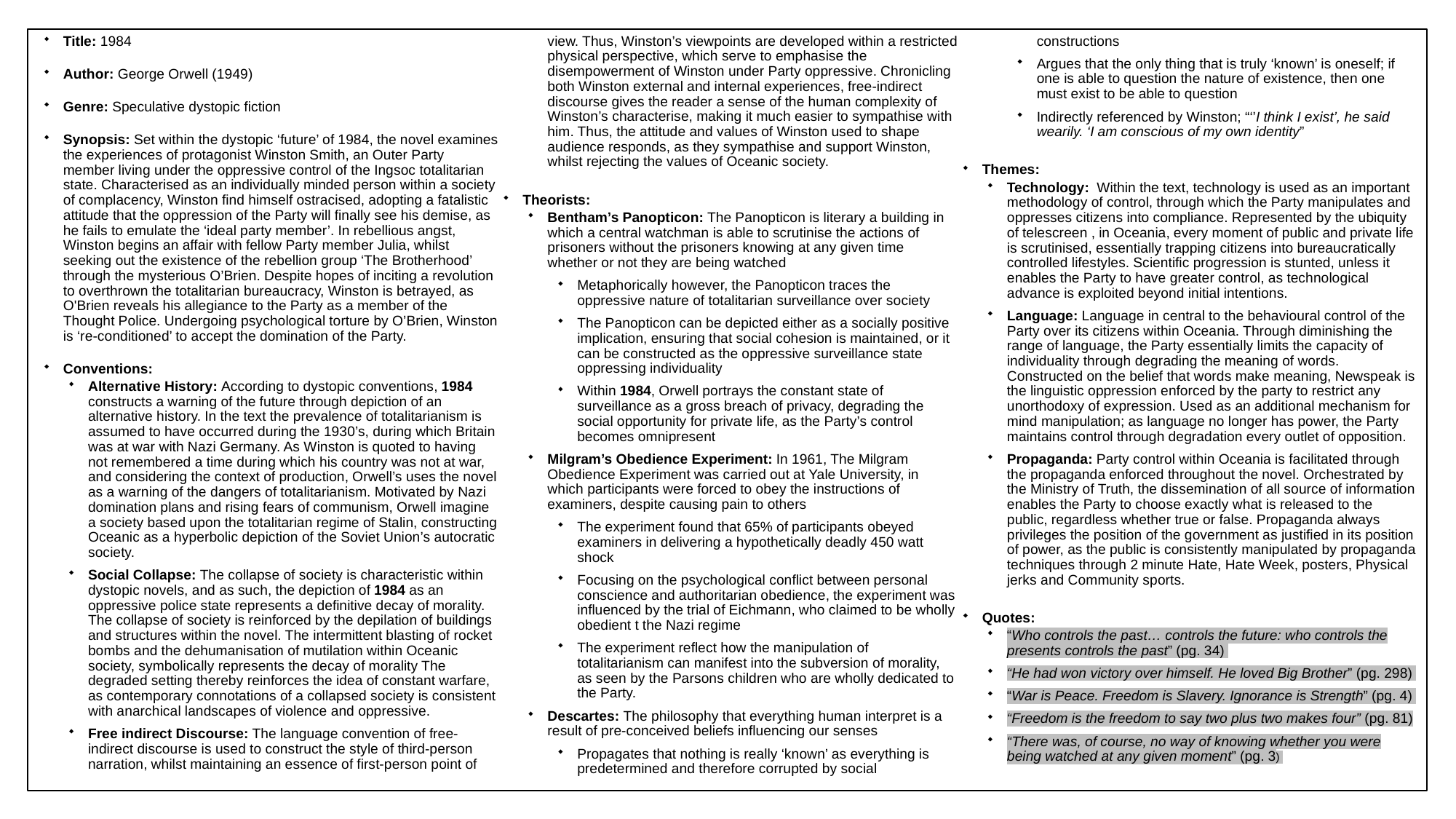

Title: 1984
Author: George Orwell (1949)
Genre: Speculative dystopic fiction
Synopsis: Set within the dystopic ‘future’ of 1984, the novel examines the experiences of protagonist Winston Smith, an Outer Party member living under the oppressive control of the Ingsoc totalitarian state. Characterised as an individually minded person within a society of complacency, Winston find himself ostracised, adopting a fatalistic attitude that the oppression of the Party will finally see his demise, as he fails to emulate the ‘ideal party member’. In rebellious angst, Winston begins an affair with fellow Party member Julia, whilst seeking out the existence of the rebellion group ‘The Brotherhood’ through the mysterious O’Brien. Despite hopes of inciting a revolution to overthrown the totalitarian bureaucracy, Winston is betrayed, as O'Brien reveals his allegiance to the Party as a member of the Thought Police. Undergoing psychological torture by O’Brien, Winston is ‘re-conditioned’ to accept the domination of the Party.
Conventions:
Alternative History: According to dystopic conventions, 1984 constructs a warning of the future through depiction of an alternative history. In the text the prevalence of totalitarianism is assumed to have occurred during the 1930’s, during which Britain was at war with Nazi Germany. As Winston is quoted to having not remembered a time during which his country was not at war, and considering the context of production, Orwell’s uses the novel as a warning of the dangers of totalitarianism. Motivated by Nazi domination plans and rising fears of communism, Orwell imagine a society based upon the totalitarian regime of Stalin, constructing Oceanic as a hyperbolic depiction of the Soviet Union’s autocratic society.
Social Collapse: The collapse of society is characteristic within dystopic novels, and as such, the depiction of 1984 as an oppressive police state represents a definitive decay of morality. The collapse of society is reinforced by the depilation of buildings and structures within the novel. The intermittent blasting of rocket bombs and the dehumanisation of mutilation within Oceanic society, symbolically represents the decay of morality The degraded setting thereby reinforces the idea of constant warfare, as contemporary connotations of a collapsed society is consistent with anarchical landscapes of violence and oppressive.
Free indirect Discourse: The language convention of free-indirect discourse is used to construct the style of third-person narration, whilst maintaining an essence of first-person point of view. Thus, Winston’s viewpoints are developed within a restricted physical perspective, which serve to emphasise the disempowerment of Winston under Party oppressive. Chronicling both Winston external and internal experiences, free-indirect discourse gives the reader a sense of the human complexity of Winston’s characterise, making it much easier to sympathise with him. Thus, the attitude and values of Winston used to shape audience responds, as they sympathise and support Winston, whilst rejecting the values of Oceanic society.
Theorists:
Bentham’s Panopticon: The Panopticon is literary a building in which a central watchman is able to scrutinise the actions of prisoners without the prisoners knowing at any given time whether or not they are being watched
Metaphorically however, the Panopticon traces the oppressive nature of totalitarian surveillance over society
The Panopticon can be depicted either as a socially positive implication, ensuring that social cohesion is maintained, or it can be constructed as the oppressive surveillance state oppressing individuality
Within 1984, Orwell portrays the constant state of surveillance as a gross breach of privacy, degrading the social opportunity for private life, as the Party’s control becomes omnipresent
Milgram’s Obedience Experiment: In 1961, The Milgram Obedience Experiment was carried out at Yale University, in which participants were forced to obey the instructions of examiners, despite causing pain to others
The experiment found that 65% of participants obeyed examiners in delivering a hypothetically deadly 450 watt shock
Focusing on the psychological conflict between personal conscience and authoritarian obedience, the experiment was influenced by the trial of Eichmann, who claimed to be wholly obedient t the Nazi regime
The experiment reflect how the manipulation of totalitarianism can manifest into the subversion of morality, as seen by the Parsons children who are wholly dedicated to the Party.
Descartes: The philosophy that everything human interpret is a result of pre-conceived beliefs influencing our senses
Propagates that nothing is really ‘known’ as everything is predetermined and therefore corrupted by social constructions
Argues that the only thing that is truly ‘known’ is oneself; if one is able to question the nature of existence, then one must exist to be able to question
Indirectly referenced by Winston; “‘’I think I exist’, he said wearily. ‘I am conscious of my own identity”
Themes:
Technology:  Within the text, technology is used as an important methodology of control, through which the Party manipulates and  oppresses citizens into compliance. Represented by the ubiquity of telescreen , in Oceania, every moment of public and private life is scrutinised, essentially trapping citizens into bureaucratically controlled lifestyles. Scientific progression is stunted, unless it enables the Party to have greater control, as technological advance is exploited beyond initial intentions.
Language: Language in central to the behavioural control of the Party over its citizens within Oceania. Through diminishing the range of language, the Party essentially limits the capacity of individuality through degrading the meaning of words. Constructed on the belief that words make meaning, Newspeak is the linguistic oppression enforced by the party to restrict any unorthodoxy of expression. Used as an additional mechanism for mind manipulation; as language no longer has power, the Party maintains control through degradation every outlet of opposition.
Propaganda: Party control within Oceania is facilitated through the propaganda enforced throughout the novel. Orchestrated by the Ministry of Truth, the dissemination of all source of information enables the Party to choose exactly what is released to the public, regardless whether true or false. Propaganda always privileges the position of the government as justified in its position of power, as the public is consistently manipulated by propaganda techniques through 2 minute Hate, Hate Week, posters, Physical jerks and Community sports.
Quotes:
“Who controls the past… controls the future: who controls the presents controls the past” (pg. 34)
“He had won victory over himself. He loved Big Brother” (pg. 298)
“War is Peace. Freedom is Slavery. Ignorance is Strength” (pg. 4)
“Freedom is the freedom to say two plus two makes four” (pg. 81)
“There was, of course, no way of knowing whether you were being watched at any given moment” (pg. 3)